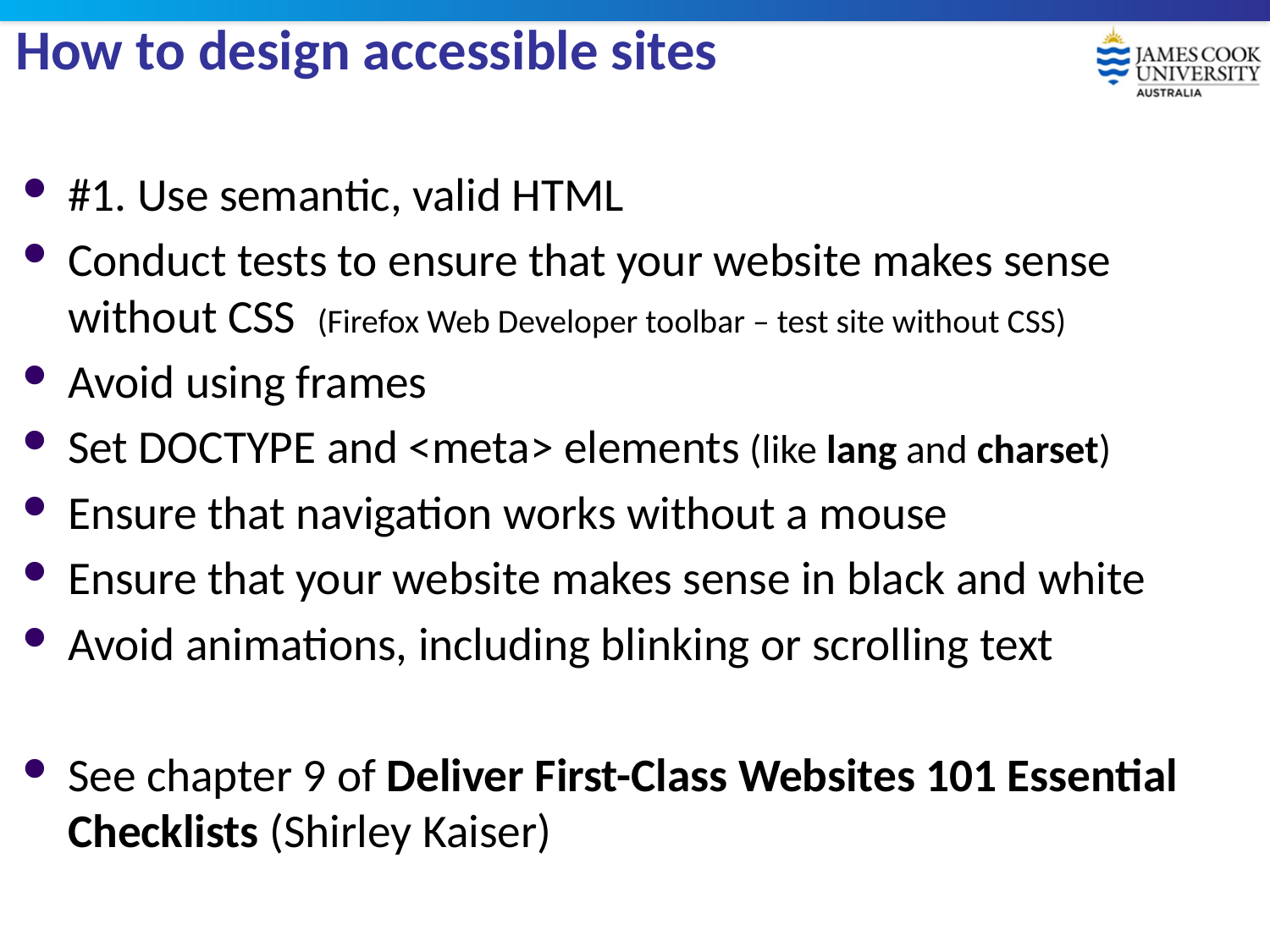

# How to design accessible sites
#1. Use semantic, valid HTML
Conduct tests to ensure that your website makes sense without CSS  (Firefox Web Developer toolbar – test site without CSS)
Avoid using frames
Set DOCTYPE and <meta> elements (like lang and charset)
Ensure that navigation works without a mouse
Ensure that your website makes sense in black and white
Avoid animations, including blinking or scrolling text

See chapter 9 of Deliver First-Class Websites 101 Essential Checklists (Shirley Kaiser)